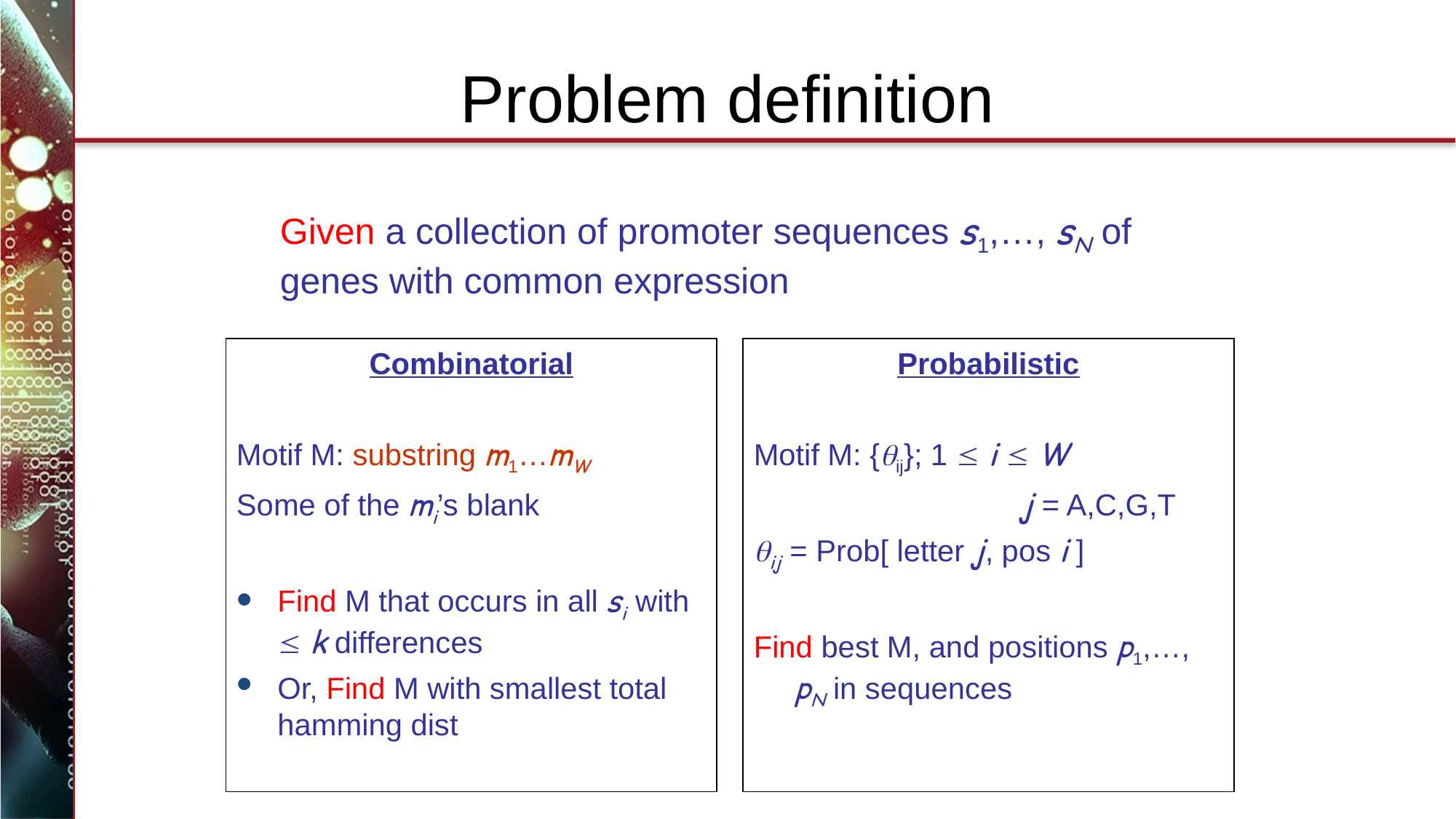

# Problem definition
Given a collection of promoter sequences s1,…, sN of genes with common expression
Combinatorial

Motif M: substring m1…mW
Some of the mi’s blank

Find M that occurs in all si with ≤ k differences
Or, Find M with smallest total hamming dist
Probabilistic

Motif M: {θij}; 1 ≤ i ≤ W
			 j = A,C,G,T
θij = Prob[ letter j, pos i ]

Find best M, and positions p1,…, pN in sequences